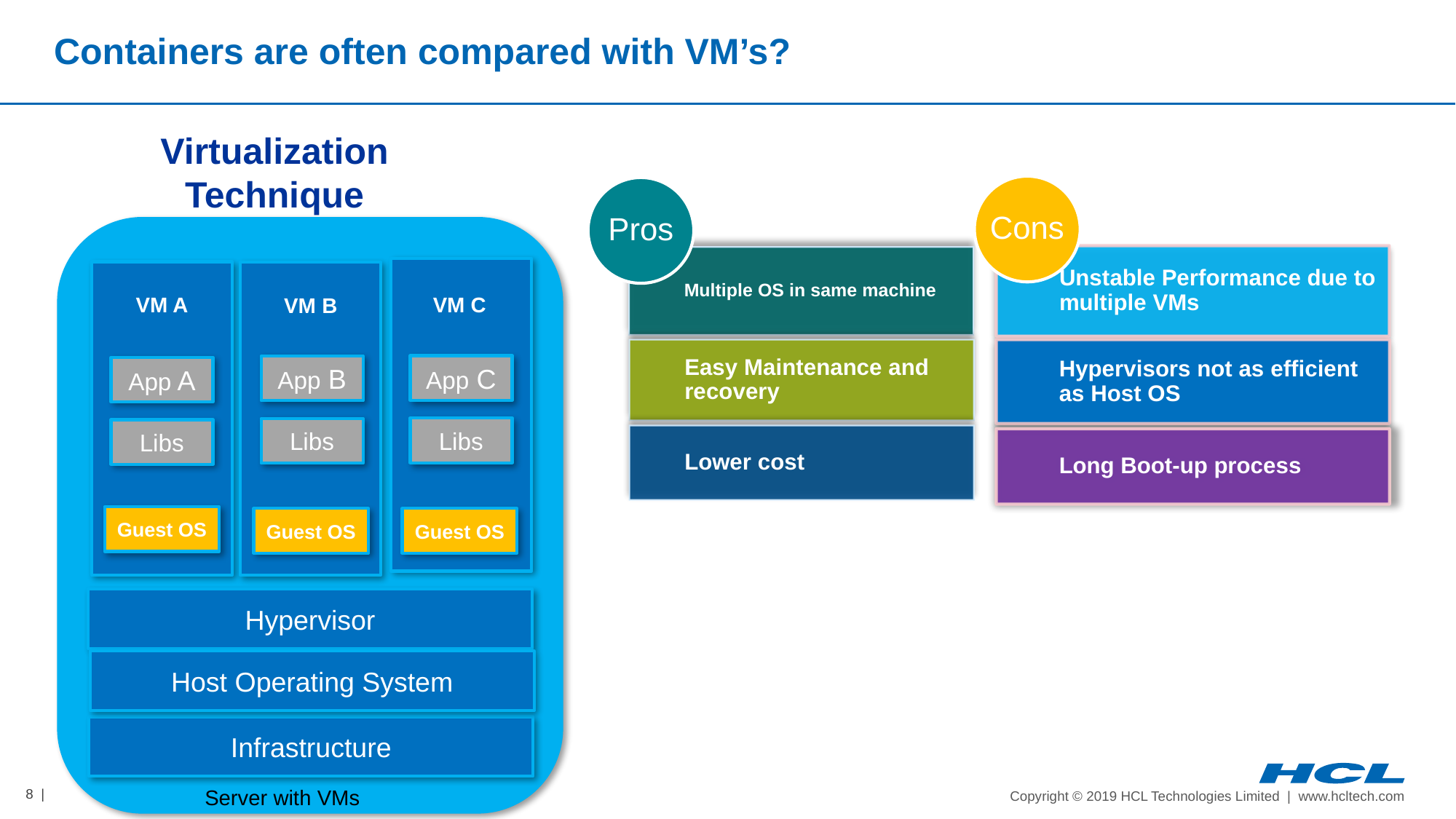

# Containers are often compared with VM’s?
Multiple OS in same machine
Easy Maintenance and recovery
Lower cost
Pros
Unstable Performance due to multiple VMs
Hypervisors not as efficient as Host OS
Long Boot-up process
Cons
Virtualization Technique

Container A
Container C
Container B
VM A
VM C
VM B
App C
App B
App A
Libs
Libs
Libs
Guest OS
Guest OS
Guest OS
Hypervisor
Host Operating System
Infrastructure
Server with VMs